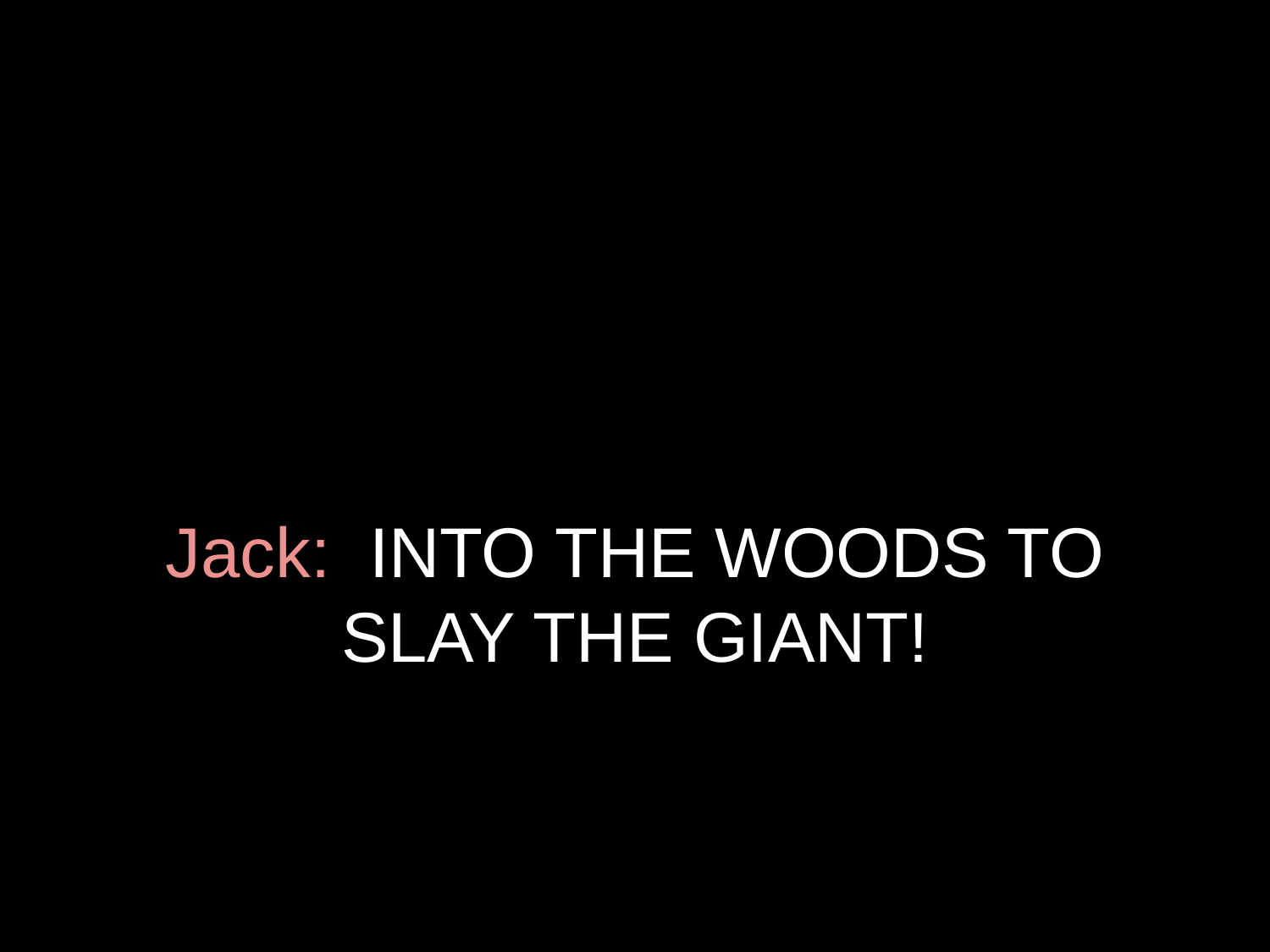

# Jack:  INTO THE WOODS TO SLAY THE GIANT!